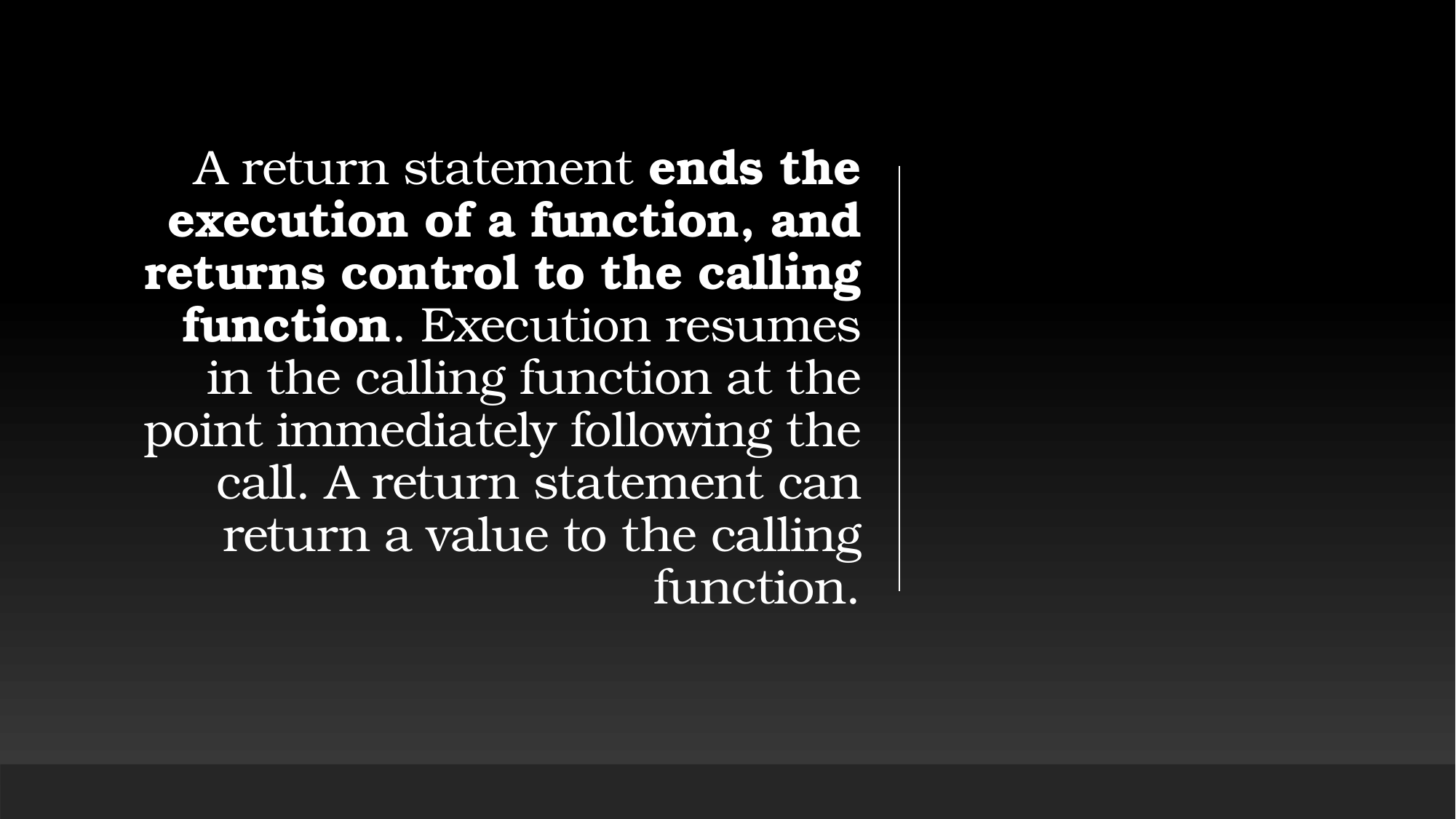

# A return statement ends the execution of a function, and returns control to the calling function. Execution resumes in the calling function at the point immediately following the call. A return statement can return a value to the calling function.